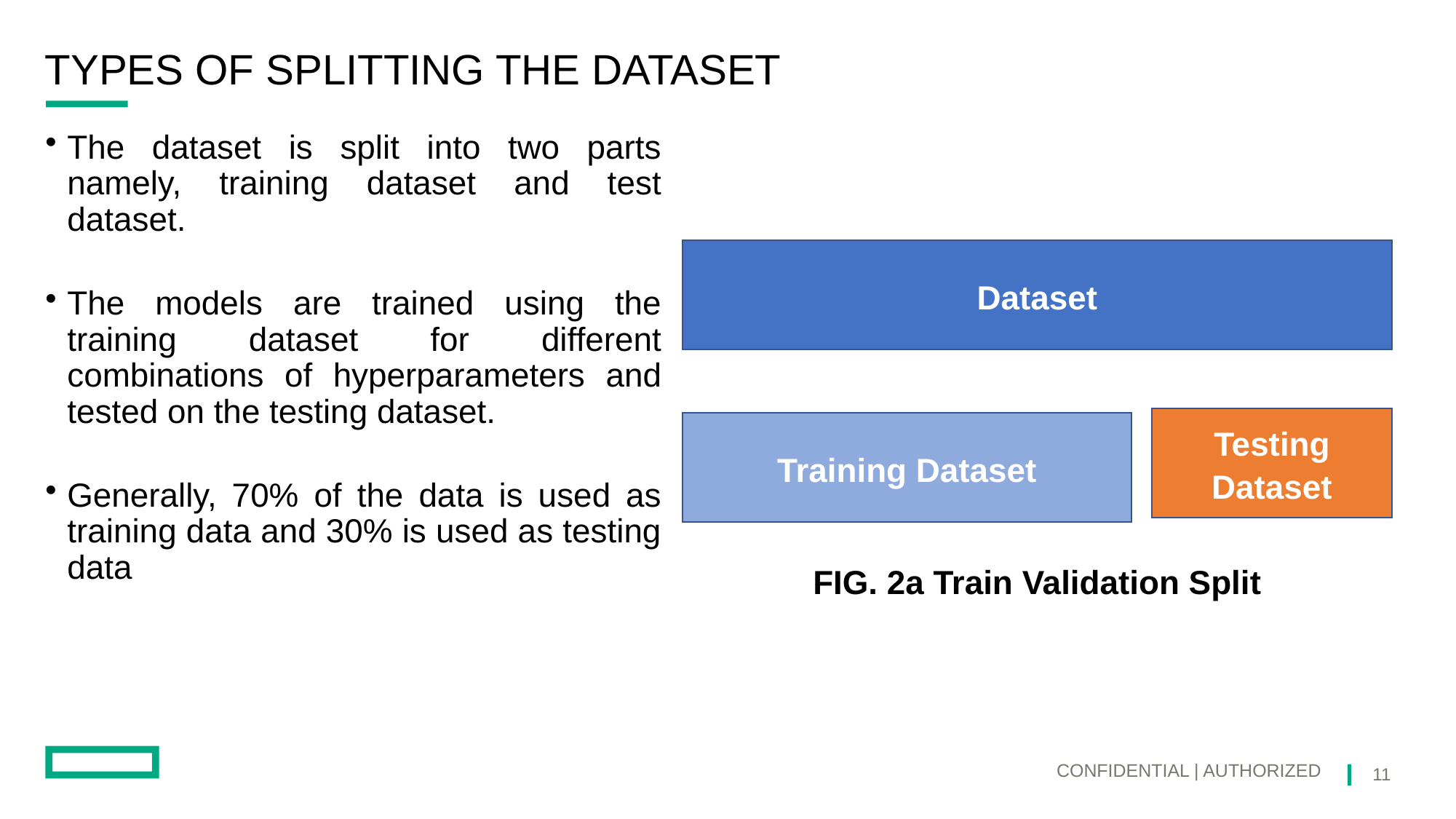

# TYPES OF SPLITTING THE DATASET
The dataset is split into two parts namely, training dataset and test dataset.

The models are trained using the training dataset for different combinations of hyperparameters and tested on the testing dataset.

Generally, 70% of the data is used as training data and 30% is used as testing data
Dataset
Testing Dataset
Training Dataset
FIG. 2a Train Validation Split
CONFIDENTIAL | AUTHORIZED
11